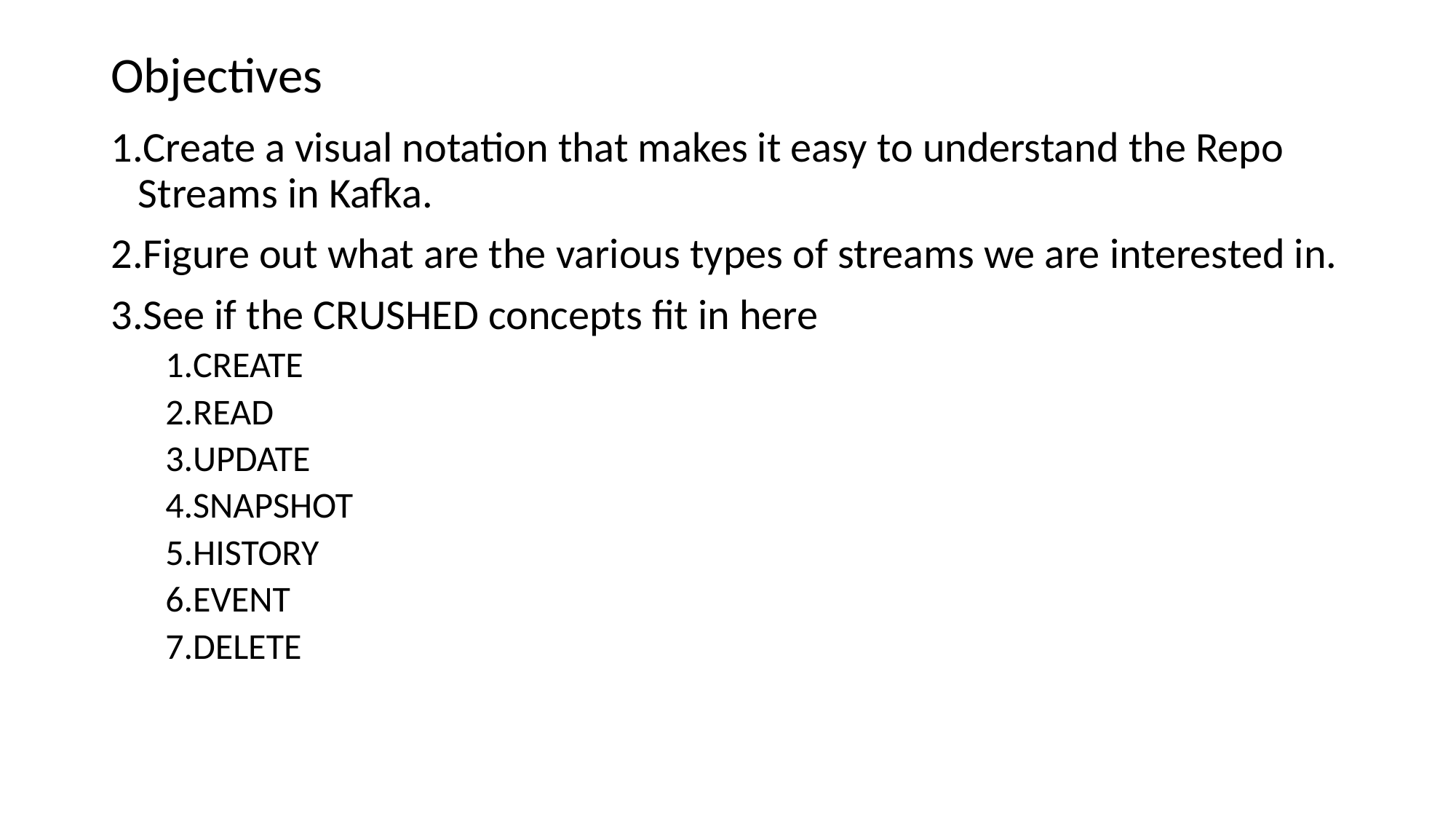

# Objectives
Create a visual notation that makes it easy to understand the Repo Streams in Kafka.
Figure out what are the various types of streams we are interested in.
See if the CRUSHED concepts fit in here
CREATE
READ
UPDATE
SNAPSHOT
HISTORY
EVENT
DELETE